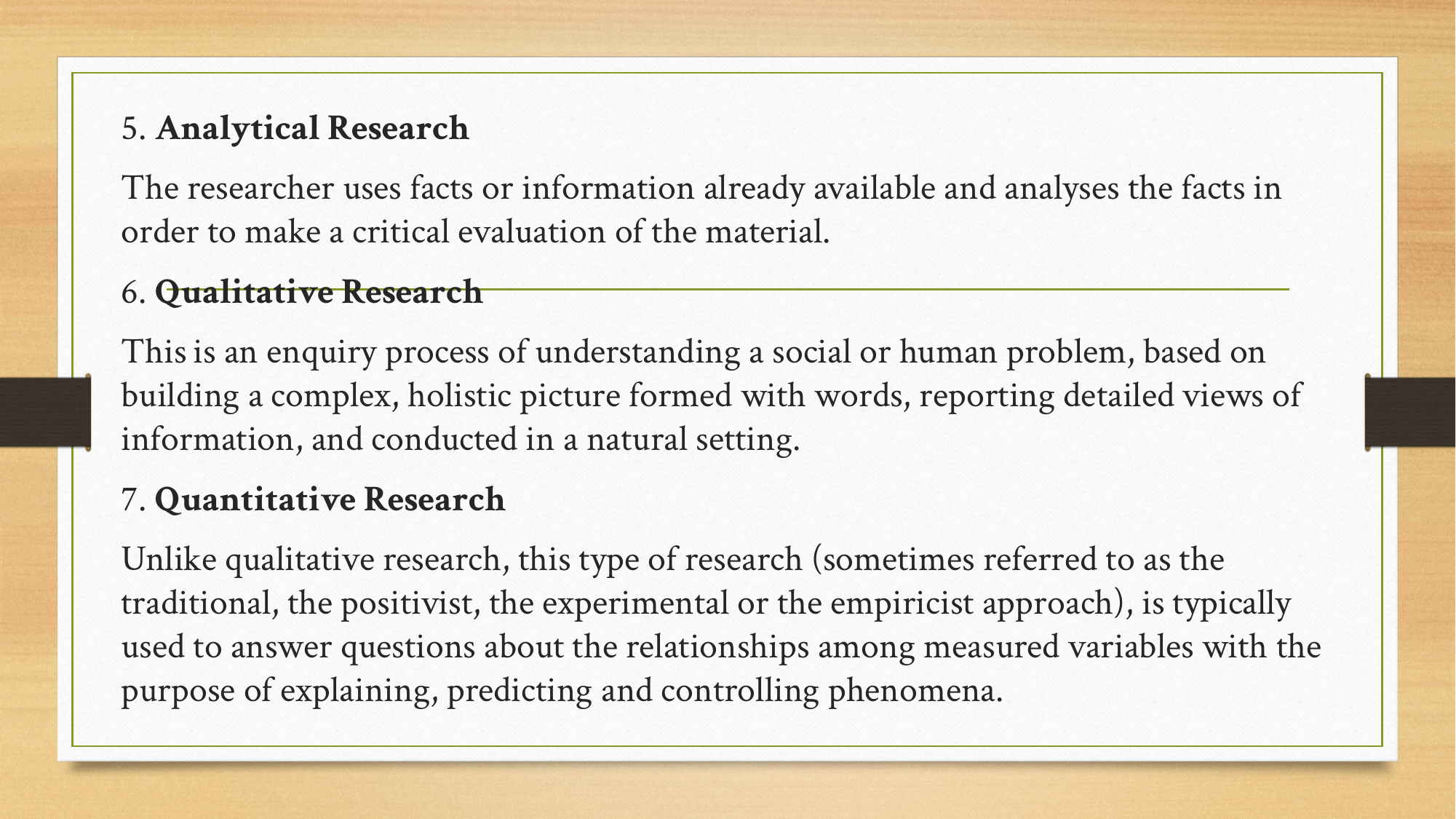

5. Analytical Research
The researcher uses facts or information already available and analyses the facts in order to make a critical evaluation of the material.
6. Qualitative Research
This is an enquiry process of understanding a social or human problem, based on building a complex, holistic picture formed with words, reporting detailed views of information, and conducted in a natural setting.
7. Quantitative Research
Unlike qualitative research, this type of research (sometimes referred to as the traditional, the positivist, the experimental or the empiricist approach), is typically used to answer questions about the relationships among measured variables with the purpose of explaining, predicting and controlling phenomena.